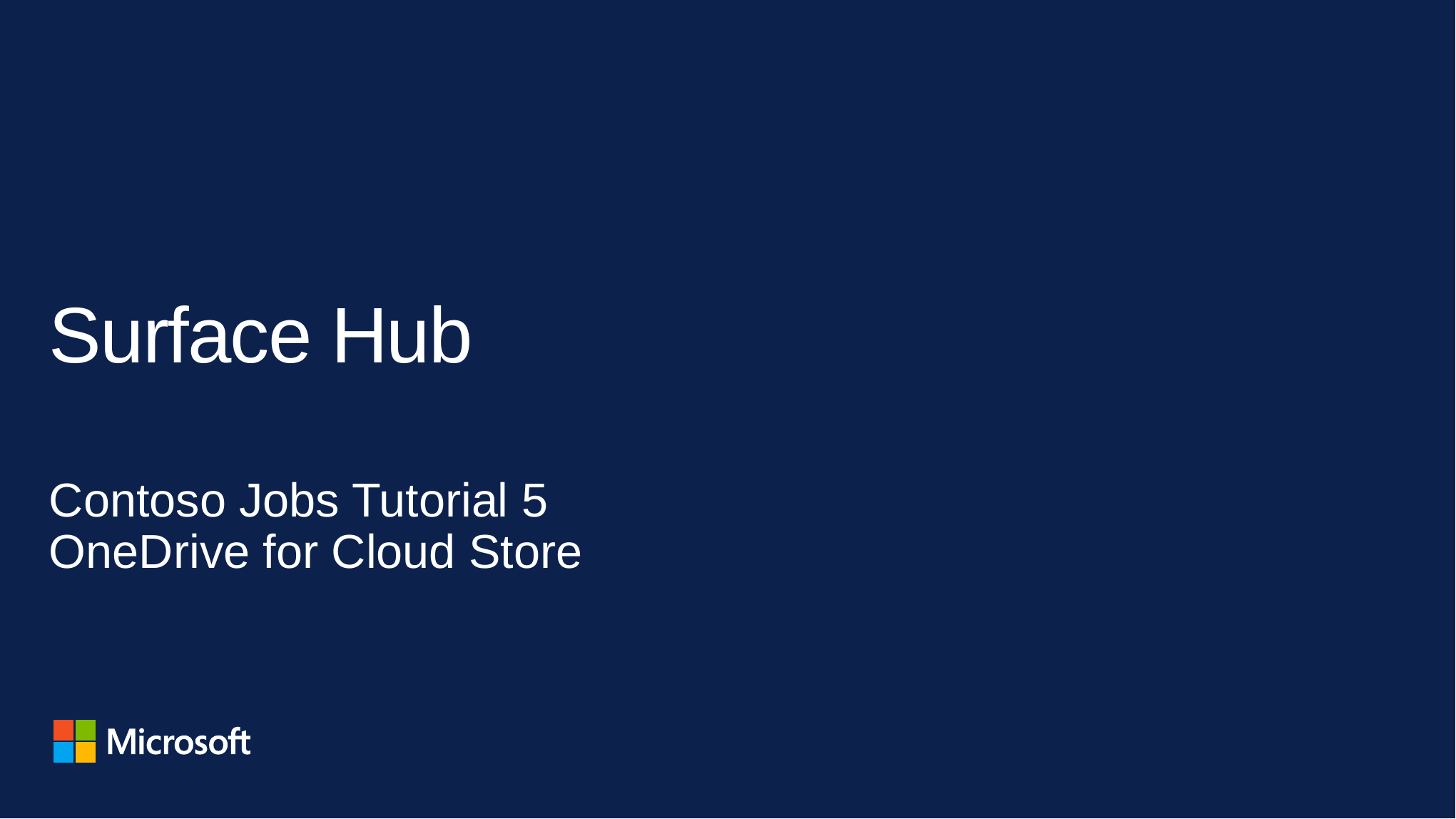

# Surface Hub
Contoso Jobs Tutorial 5
OneDrive for Cloud Store